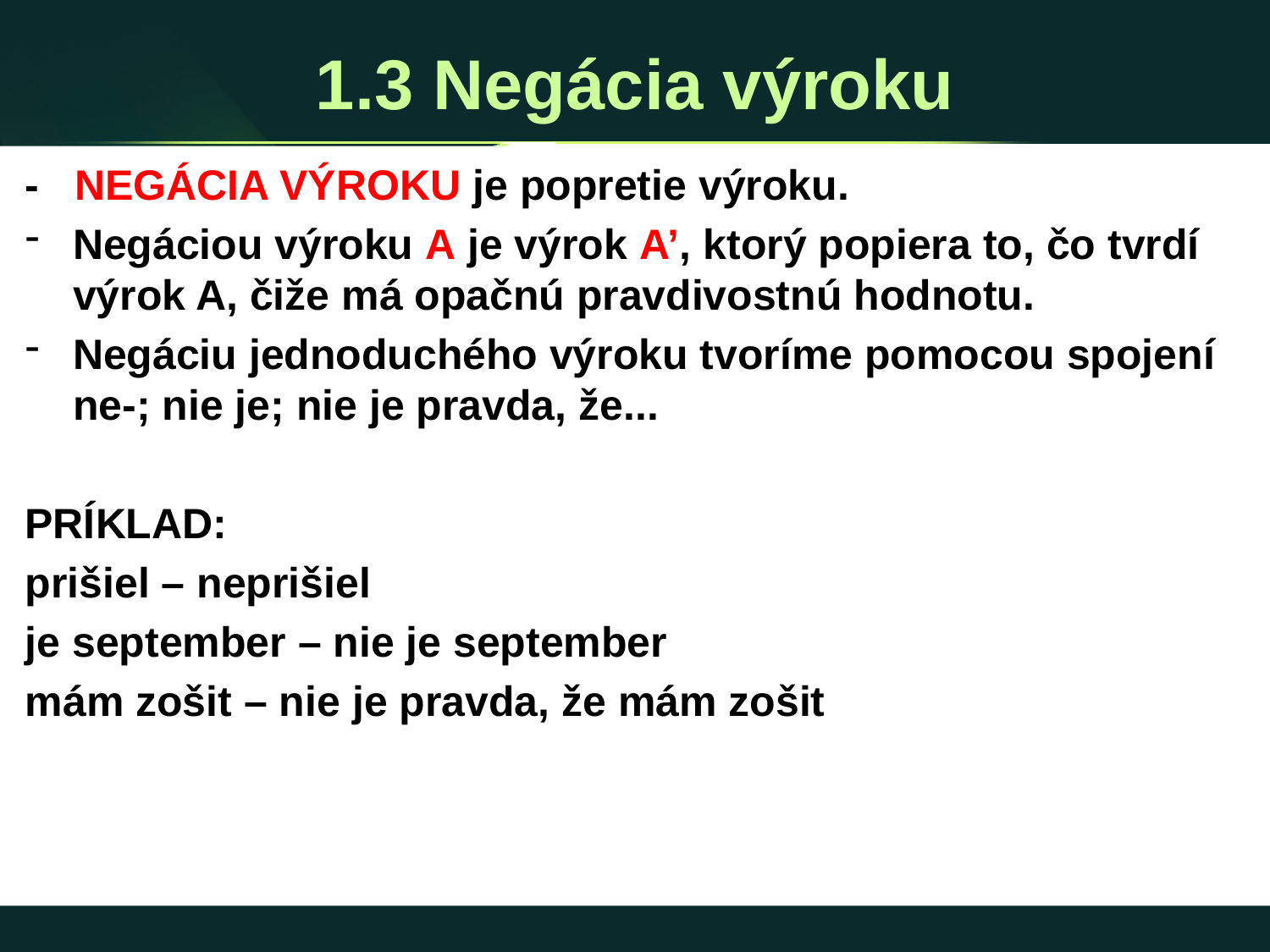

# 1.3 Negácia výroku

-   NEGÁCIA VÝROKU je popretie výroku.
Negáciou výroku A je výrok A’, ktorý popiera to, čo tvrdí výrok A, čiže má opačnú pravdivostnú hodnotu.
Negáciu jednoduchého výroku tvoríme pomocou spojení ne-; nie je; nie je pravda, že...

PRÍKLAD:
prišiel – neprišiel
je september – nie je september
mám zošit – nie je pravda, že mám zošit